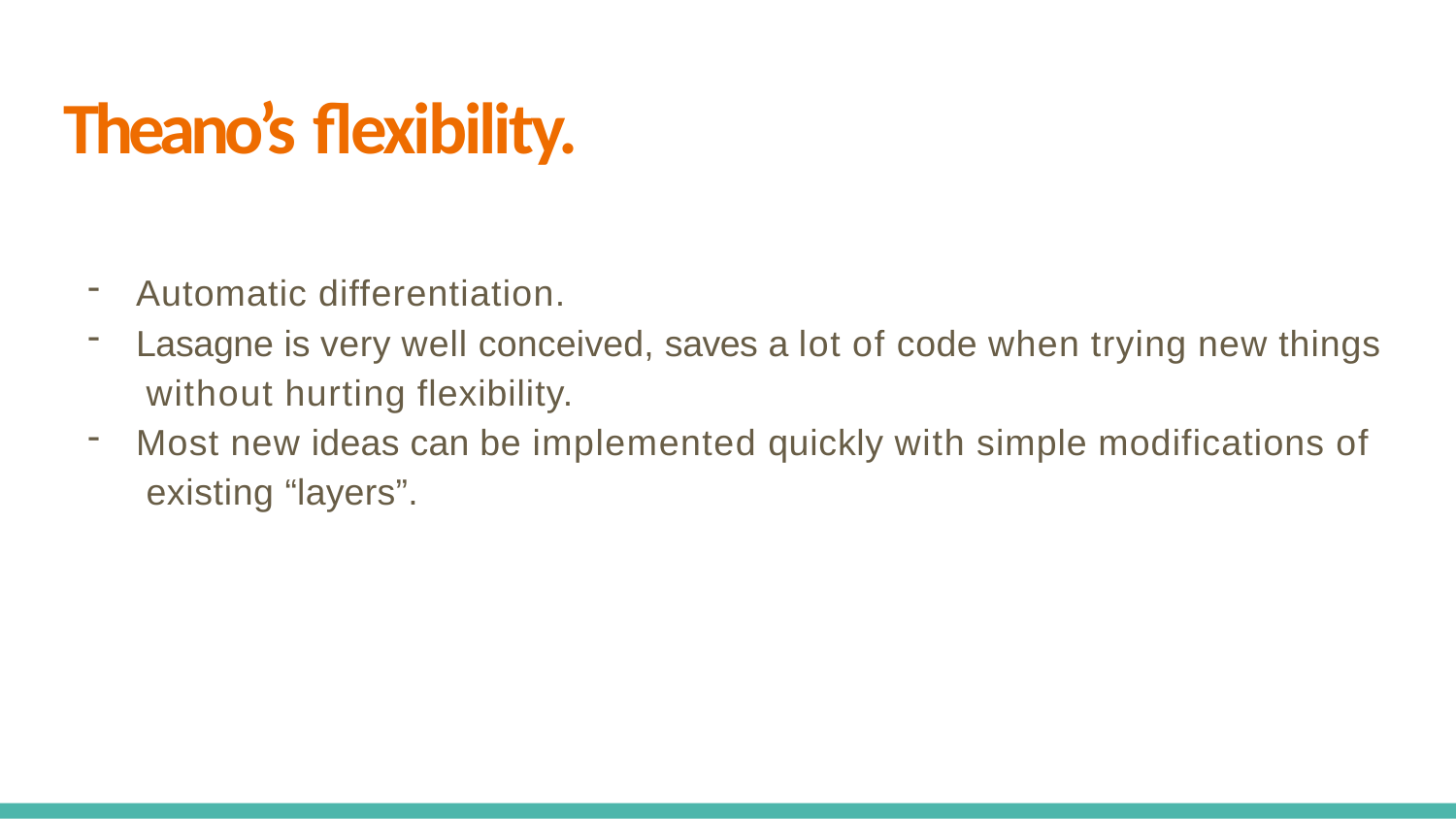

# Theano’s flexibility.
Automatic differentiation.
Lasagne is very well conceived, saves a lot of code when trying new things  without hurting flexibility.
Most new ideas can be implemented quickly with simple modifications of  existing “layers”.